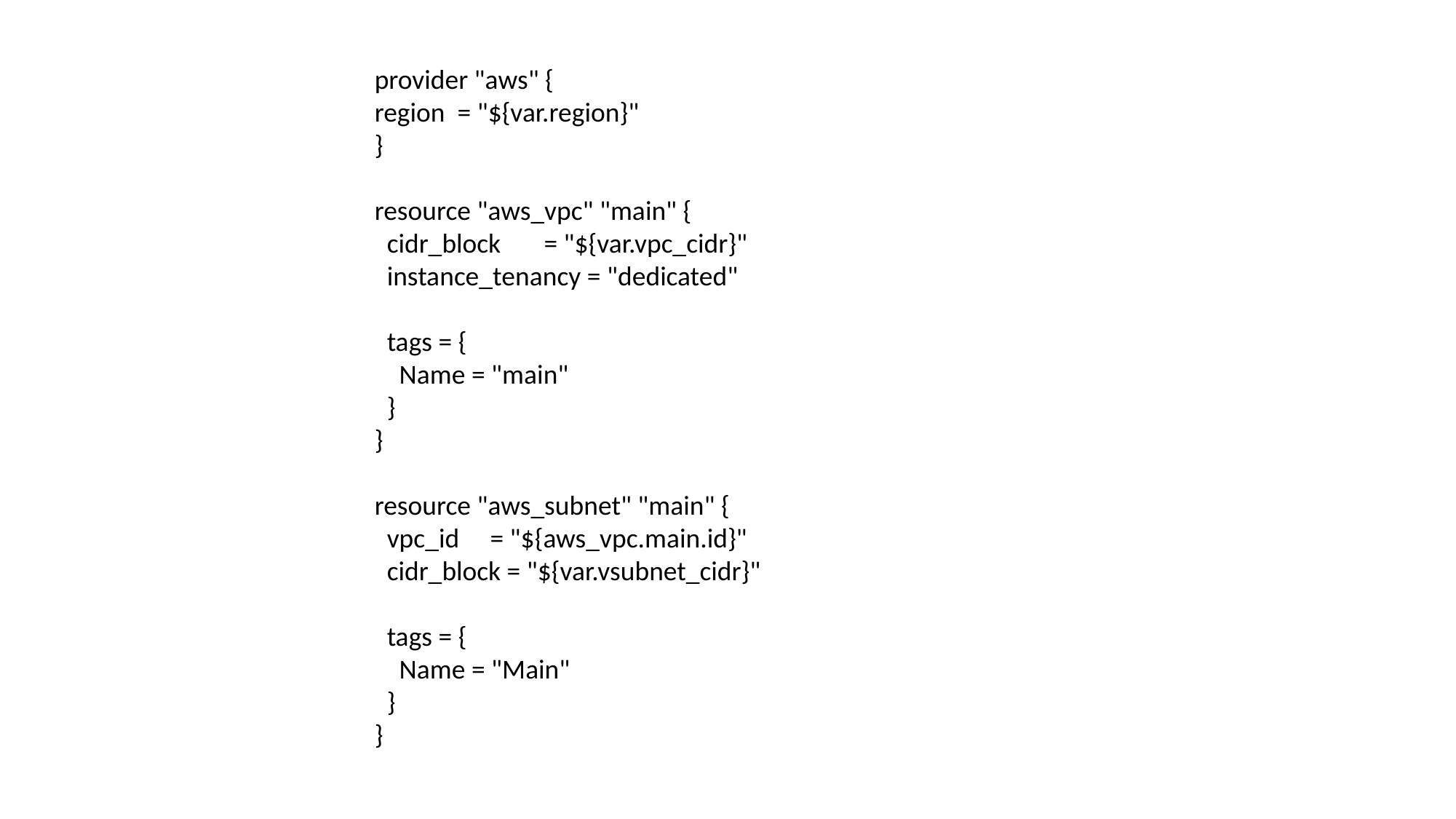

provider "aws" {
region  = "${var.region}"
}

resource "aws_vpc" "main" {
  cidr_block       = "${var.vpc_cidr}"
  instance_tenancy = "dedicated"

  tags = {
    Name = "main"
  }
}

resource "aws_subnet" "main" {
  vpc_id     = "${aws_vpc.main.id}"
  cidr_block = "${var.vsubnet_cidr}"

  tags = {
    Name = "Main"
  }
}